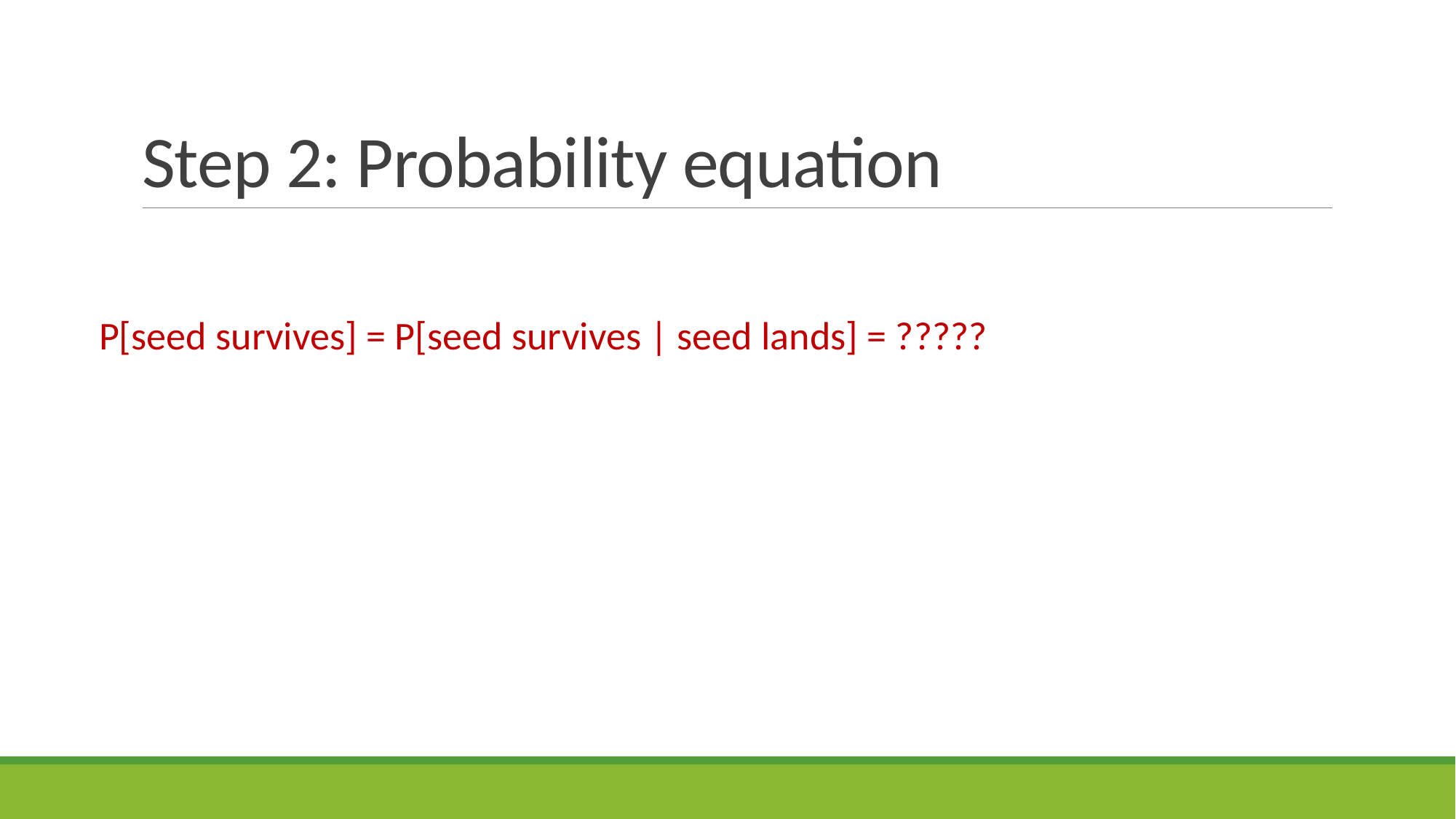

# Step 2: Probability equation

P[seed survives] = P[seed survives | seed lands] = ?????